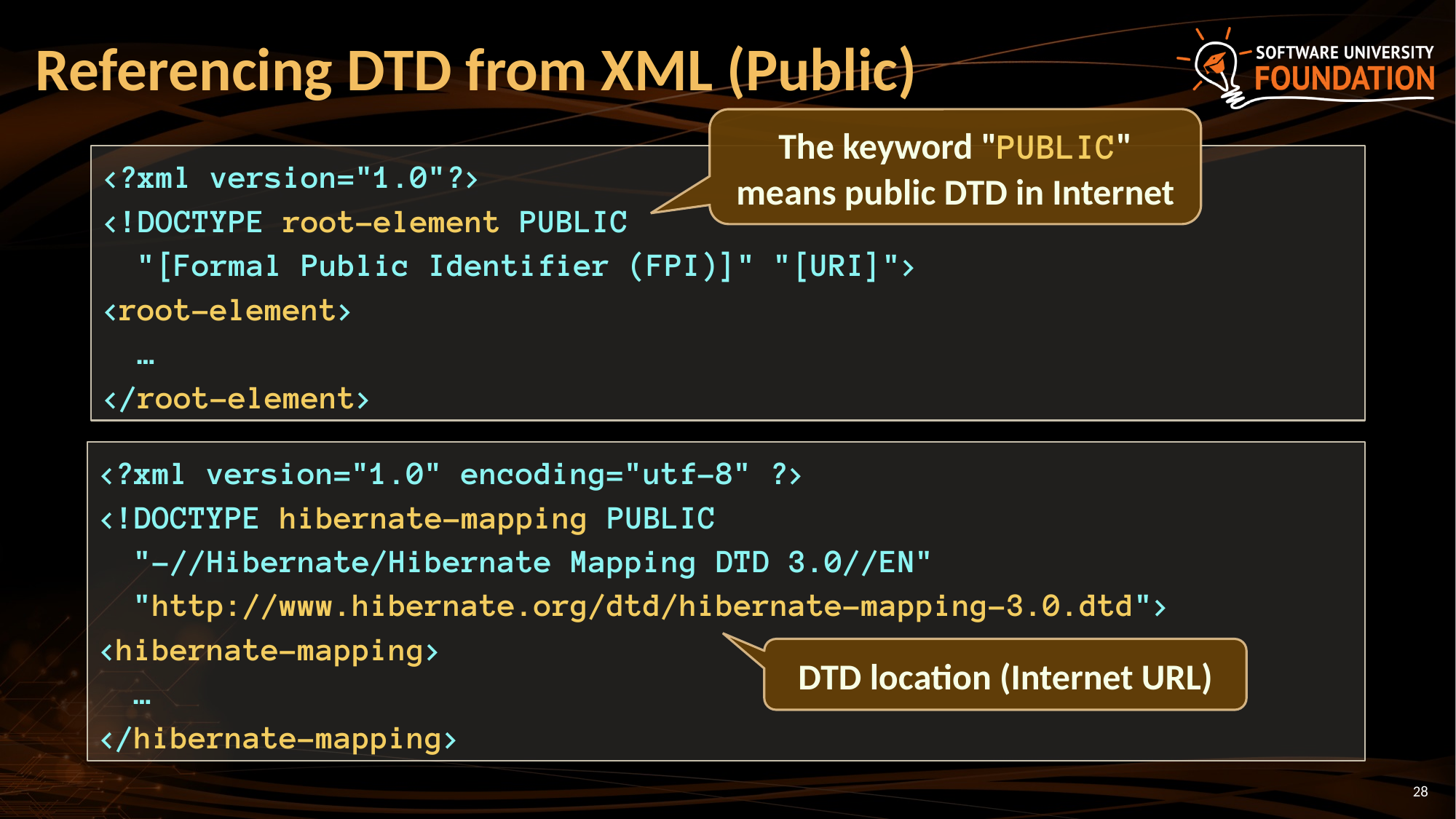

# Referencing DTD from XML (Public)
The keyword "PUBLIC" means public DTD in Internet
<?xml version="1.0"?>
<!DOCTYPE root-element PUBLIC
  "[Formal Public Identifier (FPI)]" "[URI]">
<root-element>
  …
</root-element>
<?xml version="1.0" encoding="utf-8" ?>
<!DOCTYPE hibernate-mapping PUBLIC
  "-//Hibernate/Hibernate Mapping DTD 3.0//EN"
  "http://www.hibernate.org/dtd/hibernate-mapping-3.0.dtd">
<hibernate-mapping>
  …
</hibernate-mapping>
DTD location (Internet URL)
28